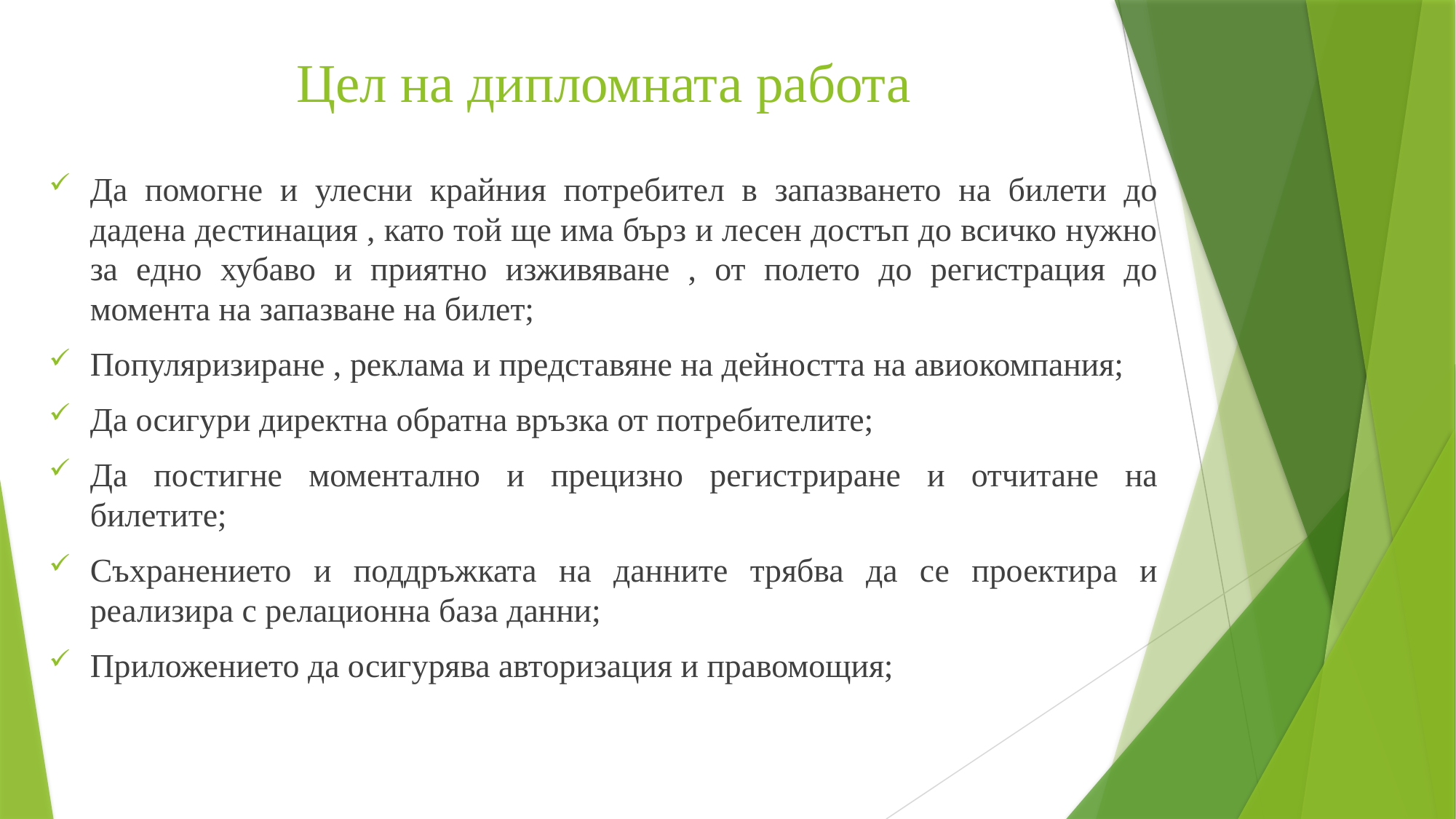

# Цел на дипломната работа
Да помогне и улесни крайния потребител в запазването на билети до дадена дестинация , като той ще има бърз и лесен достъп до всичко нужно за едно хубаво и приятно изживяване , от полето до регистрация до момента на запазване на билет;
Популяризиране , реклама и представяне на дейността на авиокомпания;
Да осигури директна обратна връзка от потребителите;
Да постигне моментално и прецизно регистриране и отчитане на билетите;
Съхранението и поддръжката на данните трябва да се проектира и реализира с релационна база данни;
Приложението да осигурява авторизация и правомощия;